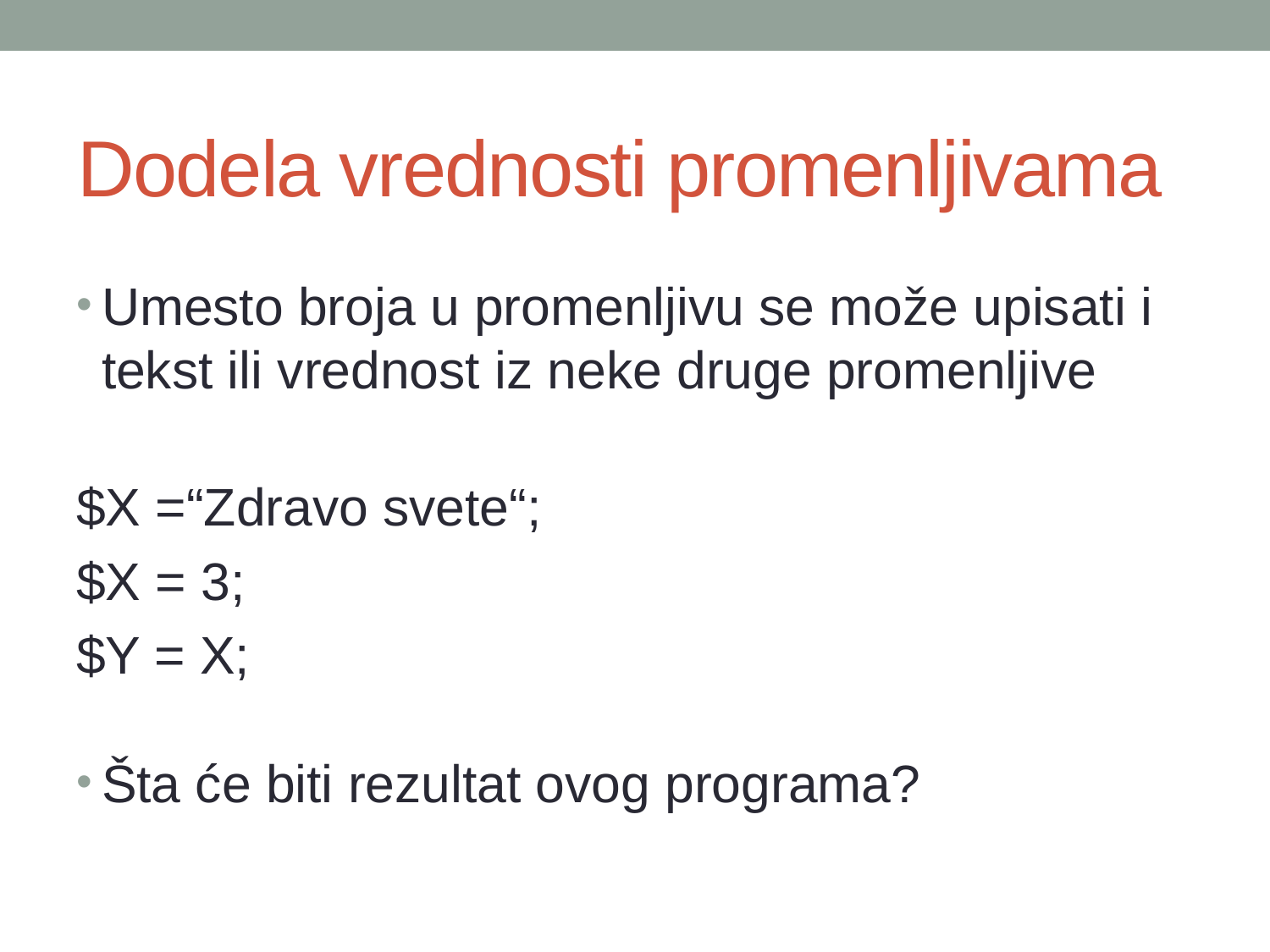

# Dodela vrednosti promenljivama
Umesto broja u promenljivu se može upisati i tekst ili vrednost iz neke druge promenljive
$X =“Zdravo svete“;
$X = 3;
$Y = X;

Šta će biti rezultat ovog programa?